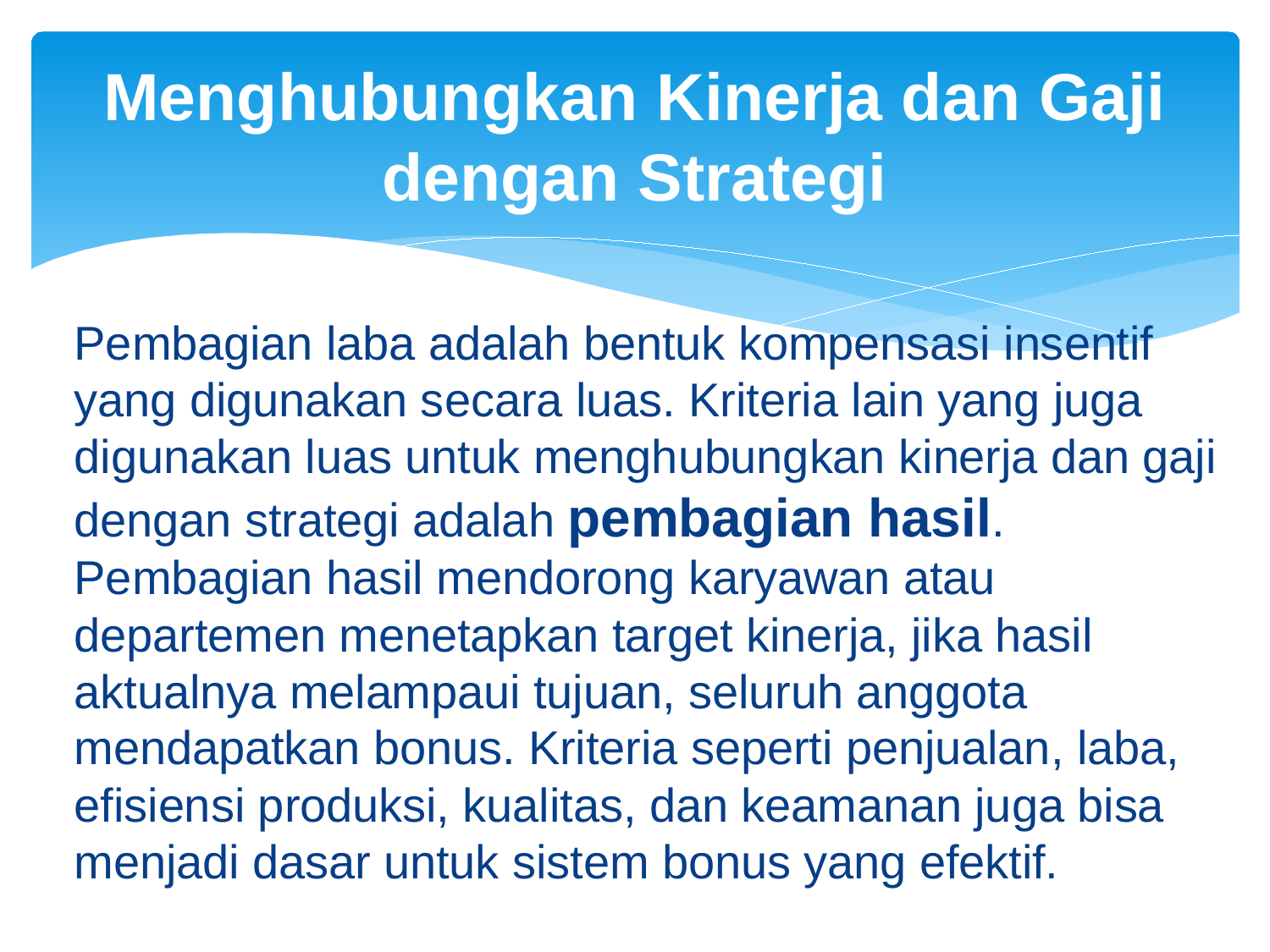

# Menghubungkan Kinerja dan Gaji dengan Strategi
	Pembagian laba adalah bentuk kompensasi insentif yang digunakan secara luas. Kriteria lain yang juga digunakan luas untuk menghubungkan kinerja dan gaji dengan strategi adalah pembagian hasil. Pembagian hasil mendorong karyawan atau departemen menetapkan target kinerja, jika hasil aktualnya melampaui tujuan, seluruh anggota mendapatkan bonus. Kriteria seperti penjualan, laba, efisiensi produksi, kualitas, dan keamanan juga bisa menjadi dasar untuk sistem bonus yang efektif.